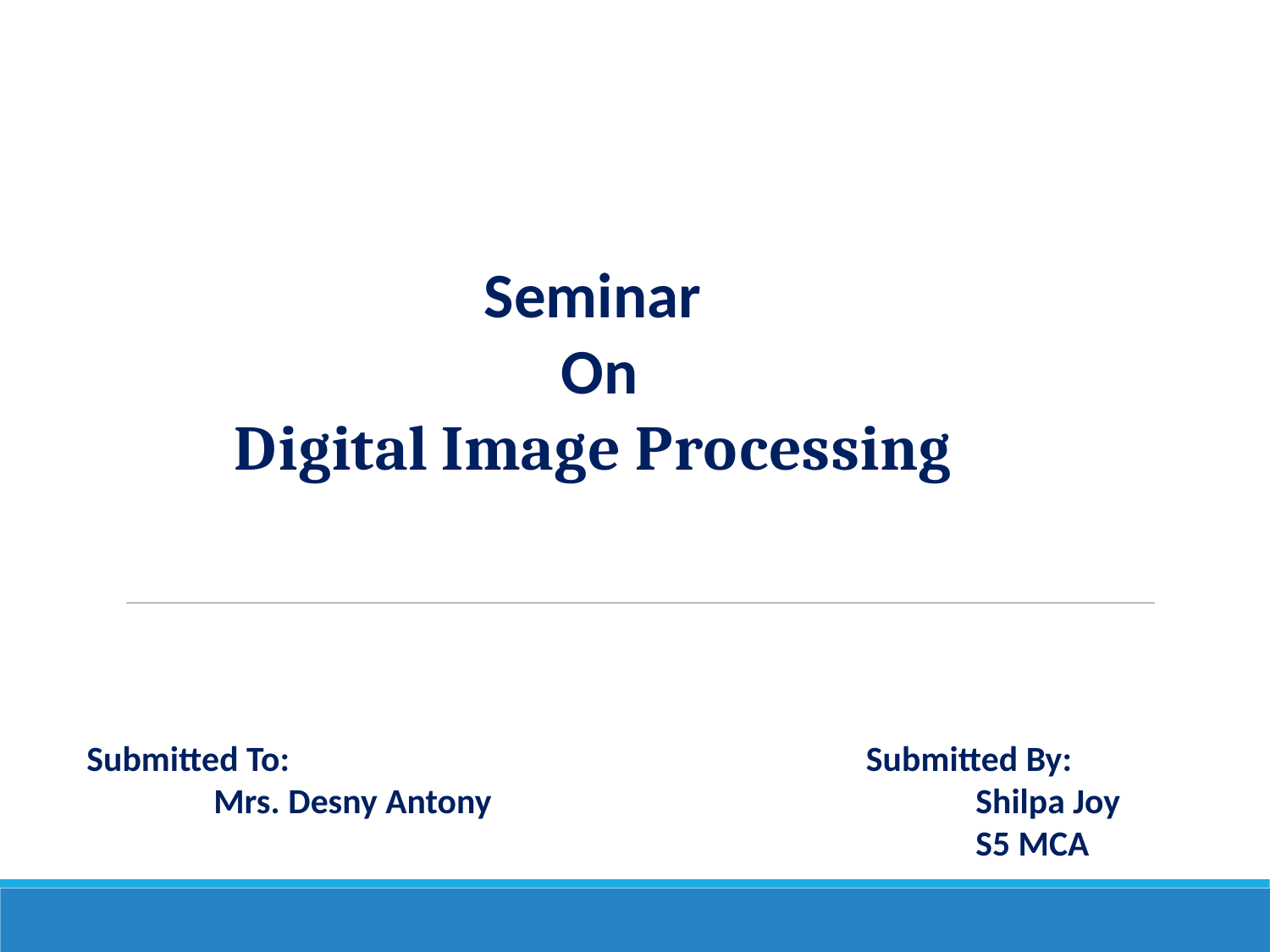

Seminar
 On
Digital Image Processing
Submitted To:				                  Submitted By:
	Mrs. Desny Antony				Shilpa Joy
							S5 MCA